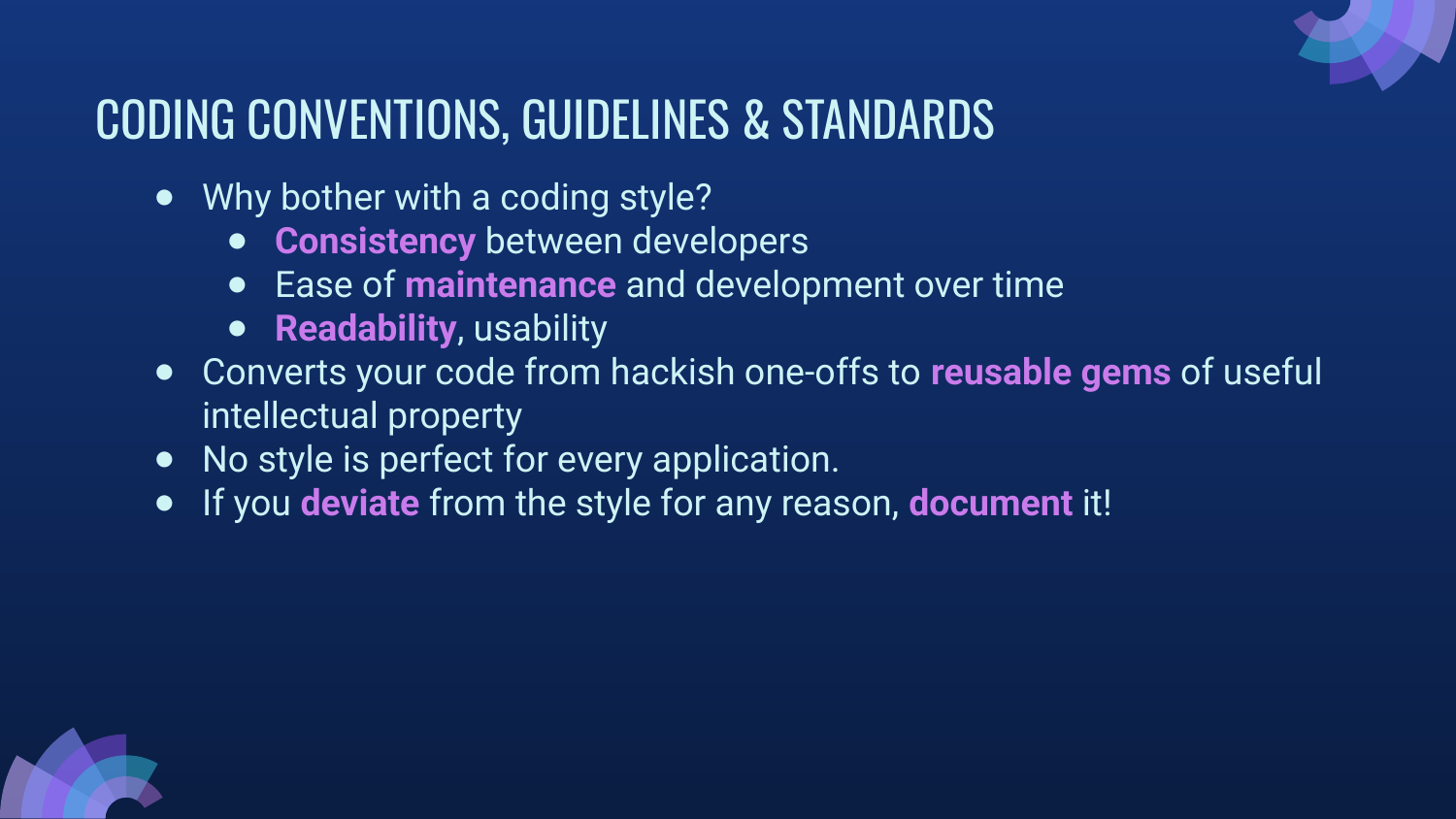

CODING CONVENTIONS, GUIDELINES & STANDARDS
Why bother with a coding style?
Consistency between developers
Ease of maintenance and development over time
Readability, usability
Converts your code from hackish one-offs to reusable gems of useful intellectual property
No style is perfect for every application.
If you deviate from the style for any reason, document it!